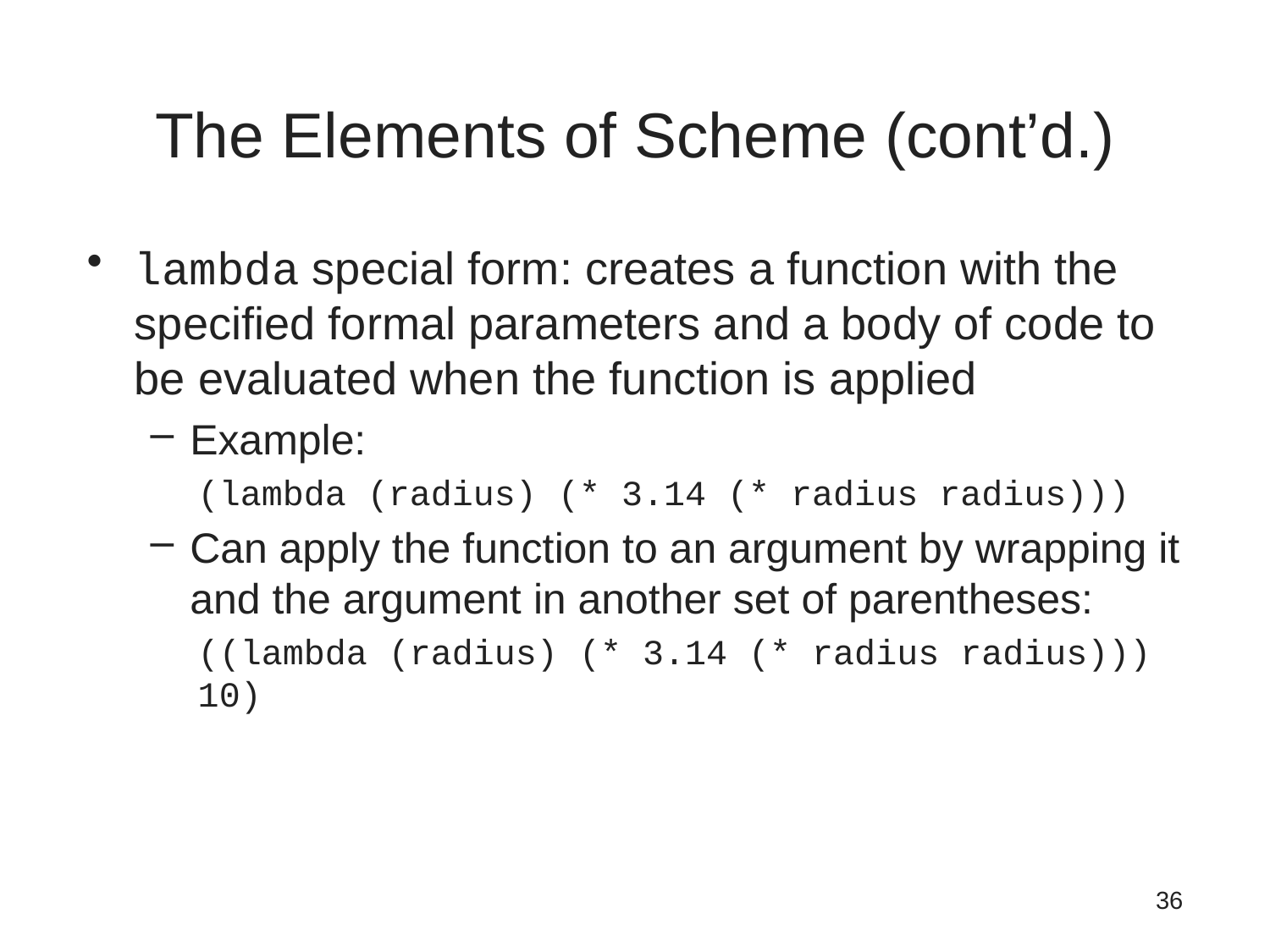

# The Elements of Scheme (cont’d.)
lambda special form: creates a function with the specified formal parameters and a body of code to be evaluated when the function is applied
Example:
(lambda (radius) (* 3.14 (* radius radius)))
Can apply the function to an argument by wrapping it and the argument in another set of parentheses:
((lambda (radius) (* 3.14 (* radius radius))) 10)

Programming Languages, Third Edition
36